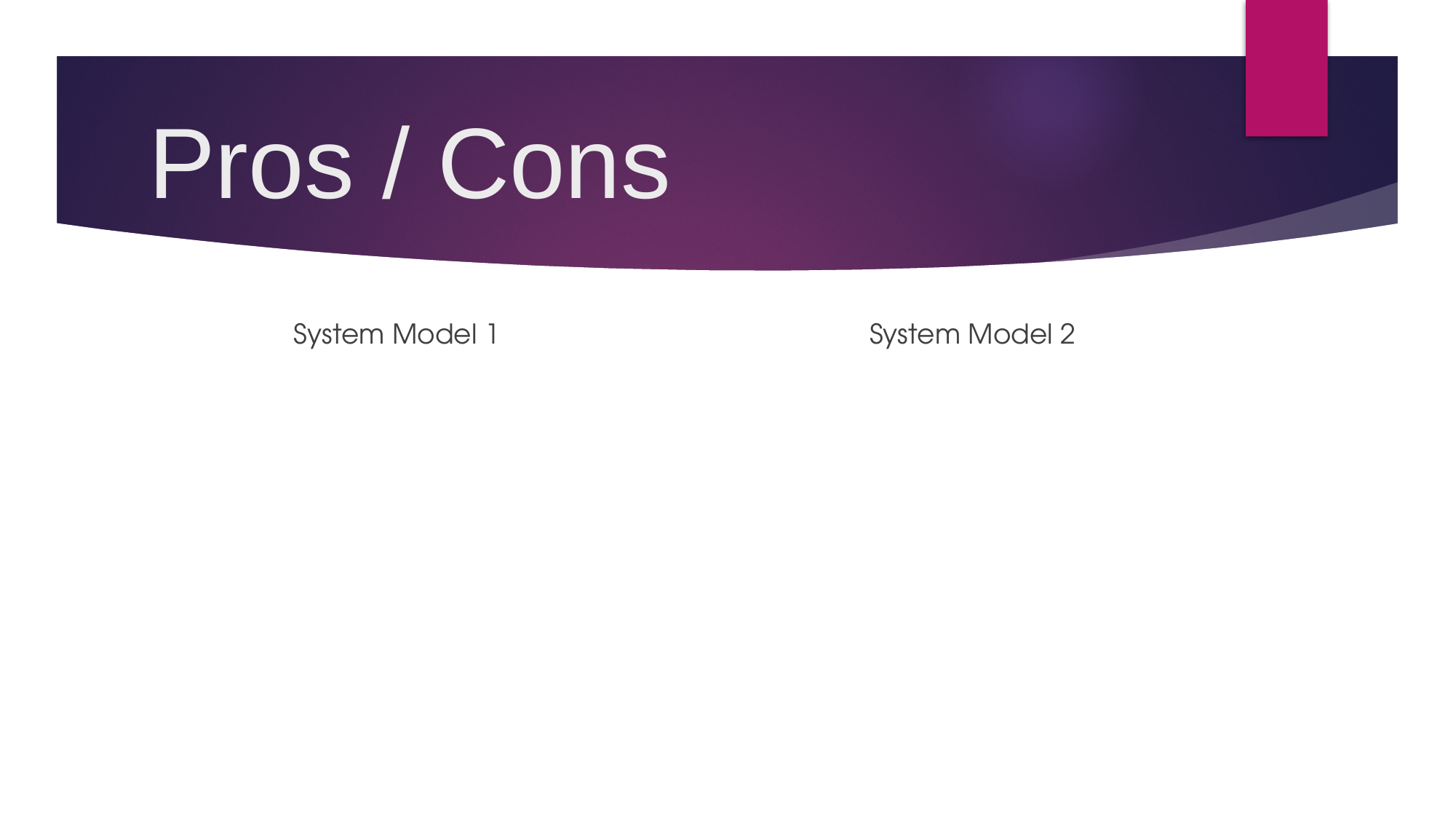

# Pros / Cons
System Model 1
System Model 2